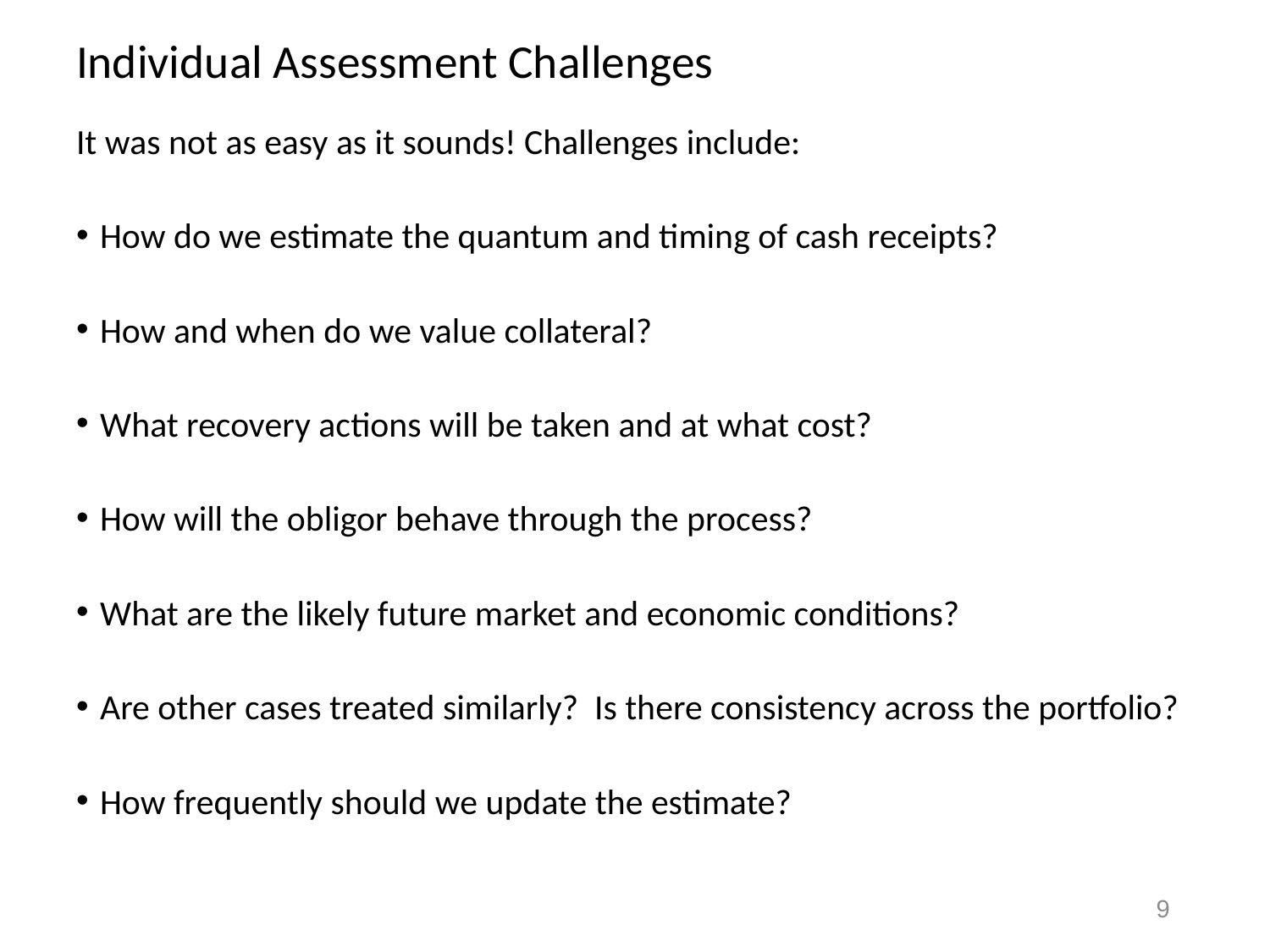

# Individual Assessment Challenges
It was not as easy as it sounds! Challenges include:

How do we estimate the quantum and timing of cash receipts?

How and when do we value collateral?

What recovery actions will be taken and at what cost?

How will the obligor behave through the process?

What are the likely future market and economic conditions?

Are other cases treated similarly?  Is there consistency across the portfolio?

How frequently should we update the estimate?

9